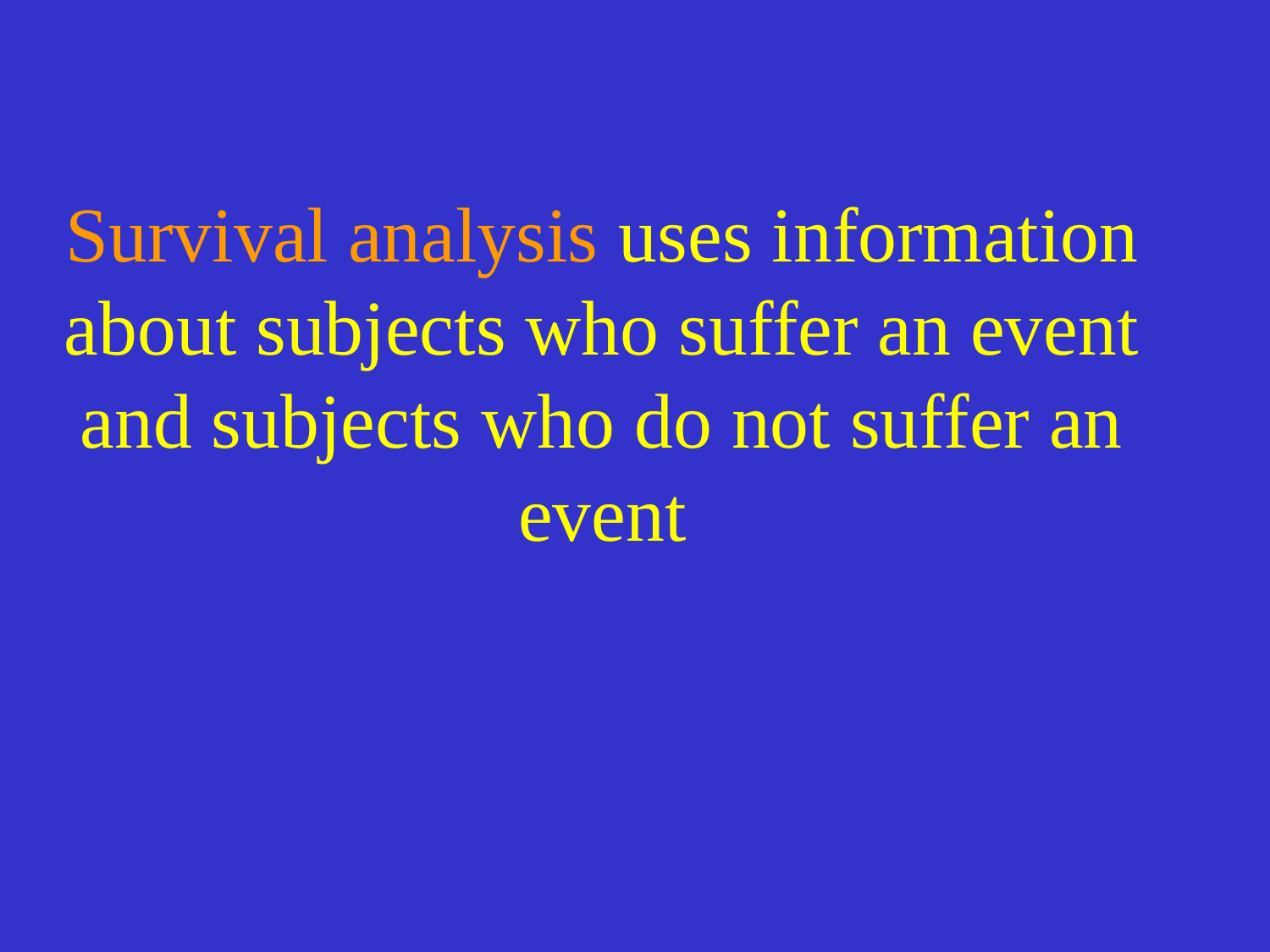

Survival analysis uses information about subjects who suffer an event and subjects who do not suffer an event